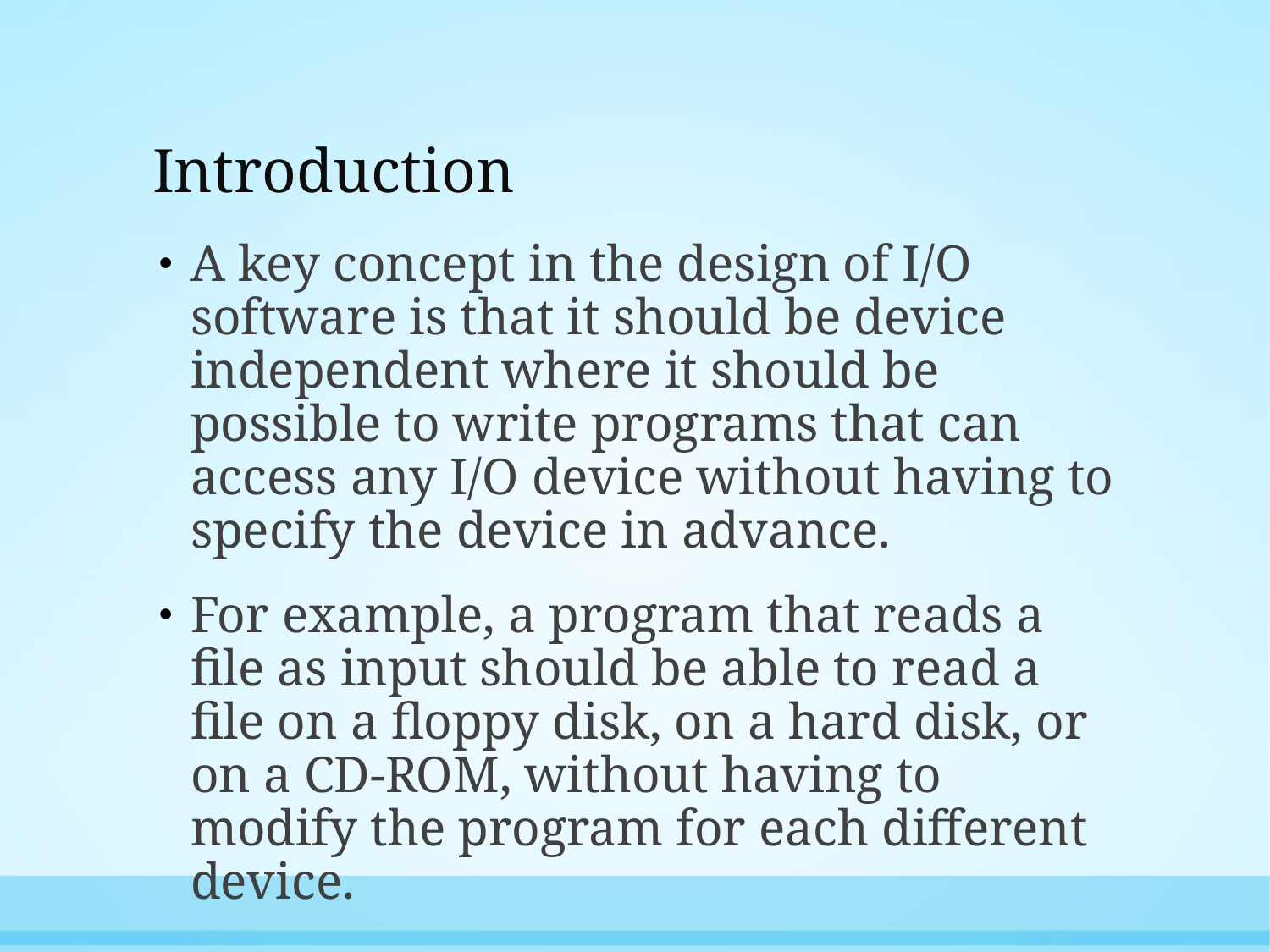

# Introduction
A key concept in the design of I/O software is that it should be device independent where it should be possible to write programs that can access any I/O device without having to specify the device in advance.
For example, a program that reads a file as input should be able to read a file on a floppy disk, on a hard disk, or on a CD-ROM, without having to modify the program for each different device.